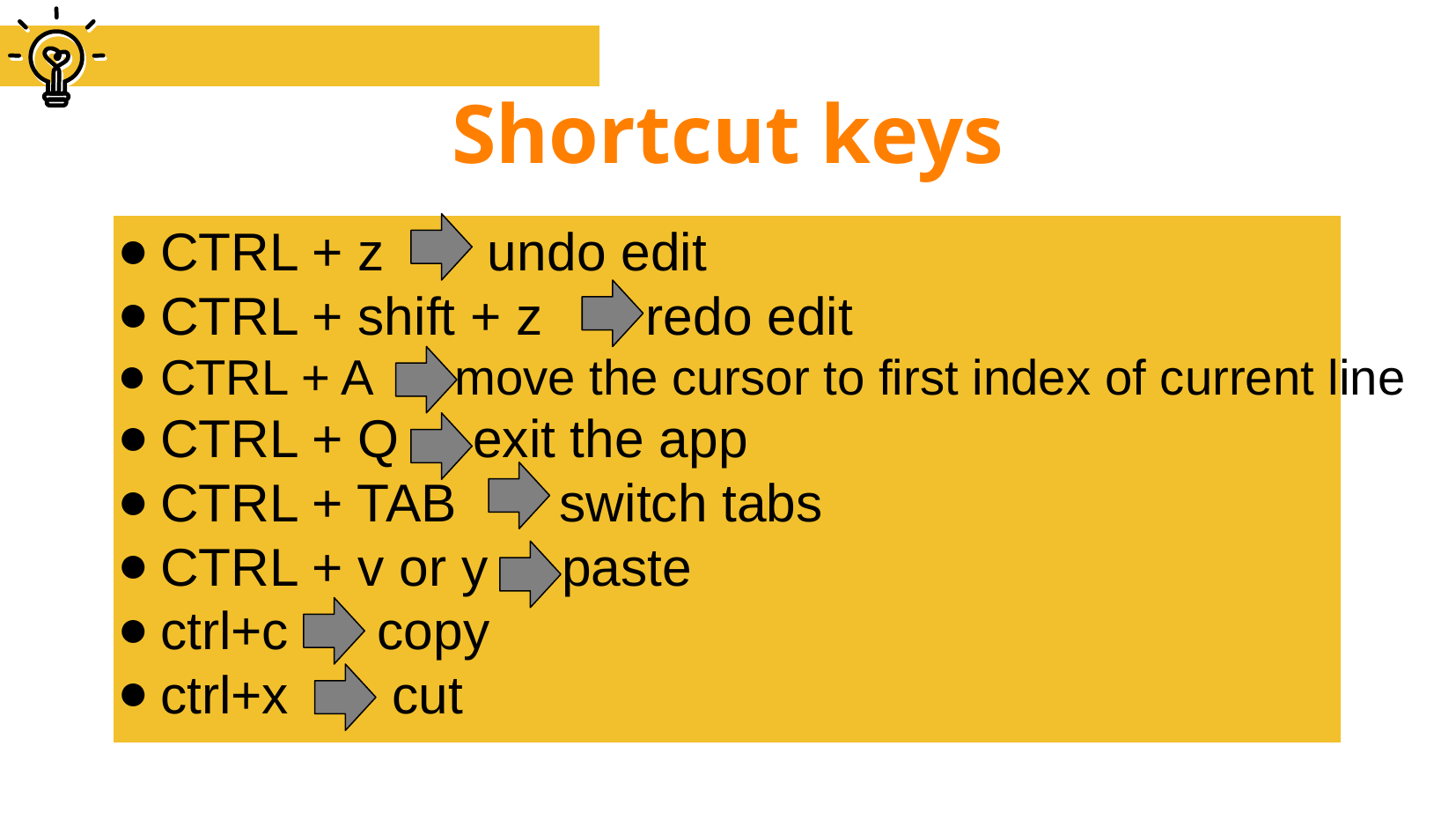

# Shortcut keys

CTRL + z       undo edit
CTRL + shift + z       redo edit
CTRL + A      move the cursor to first index of current line
CTRL + Q     exit the app
CTRL + TAB       switch tabs
CTRL + v or y     paste
ctrl+c      copy
ctrl+x       cut